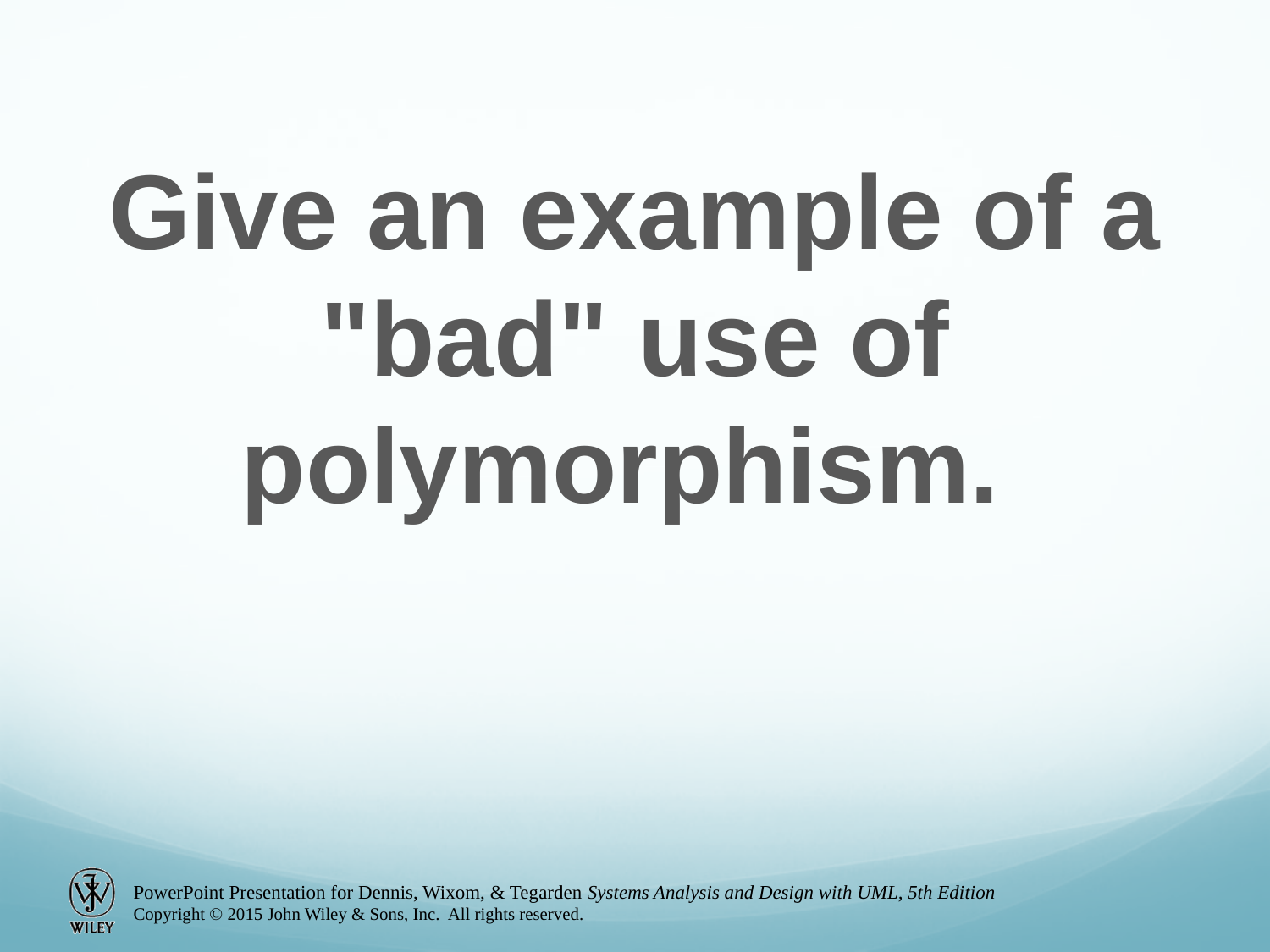

Give an example of a "bad" use of polymorphism.